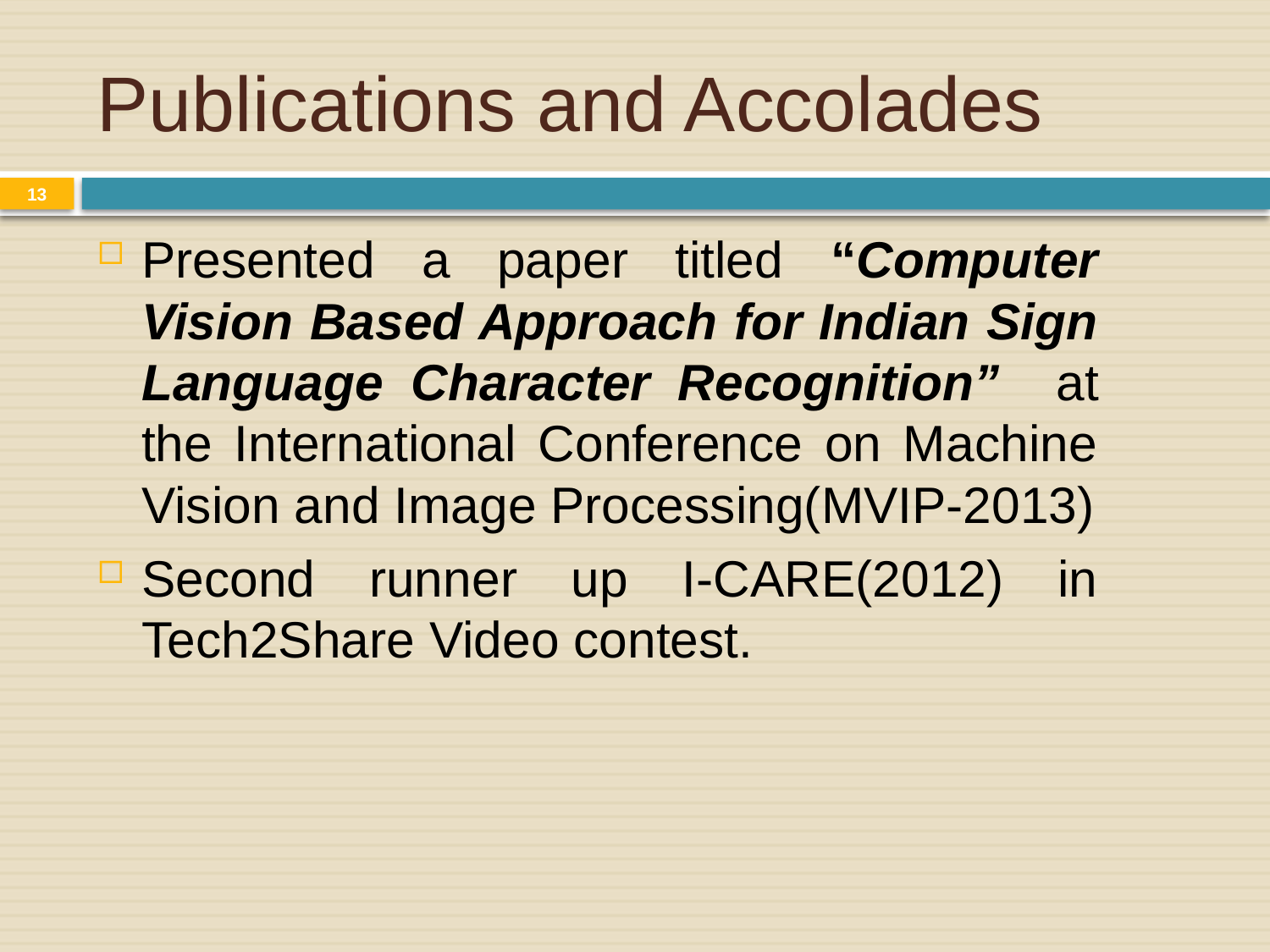

# Publications and Accolades
13
Presented a paper titled “Computer Vision Based Approach for Indian Sign Language Character Recognition”  at the International Conference on Machine Vision and Image Processing(MVIP-2013)
Second runner up I-CARE(2012) in Tech2Share Video contest.